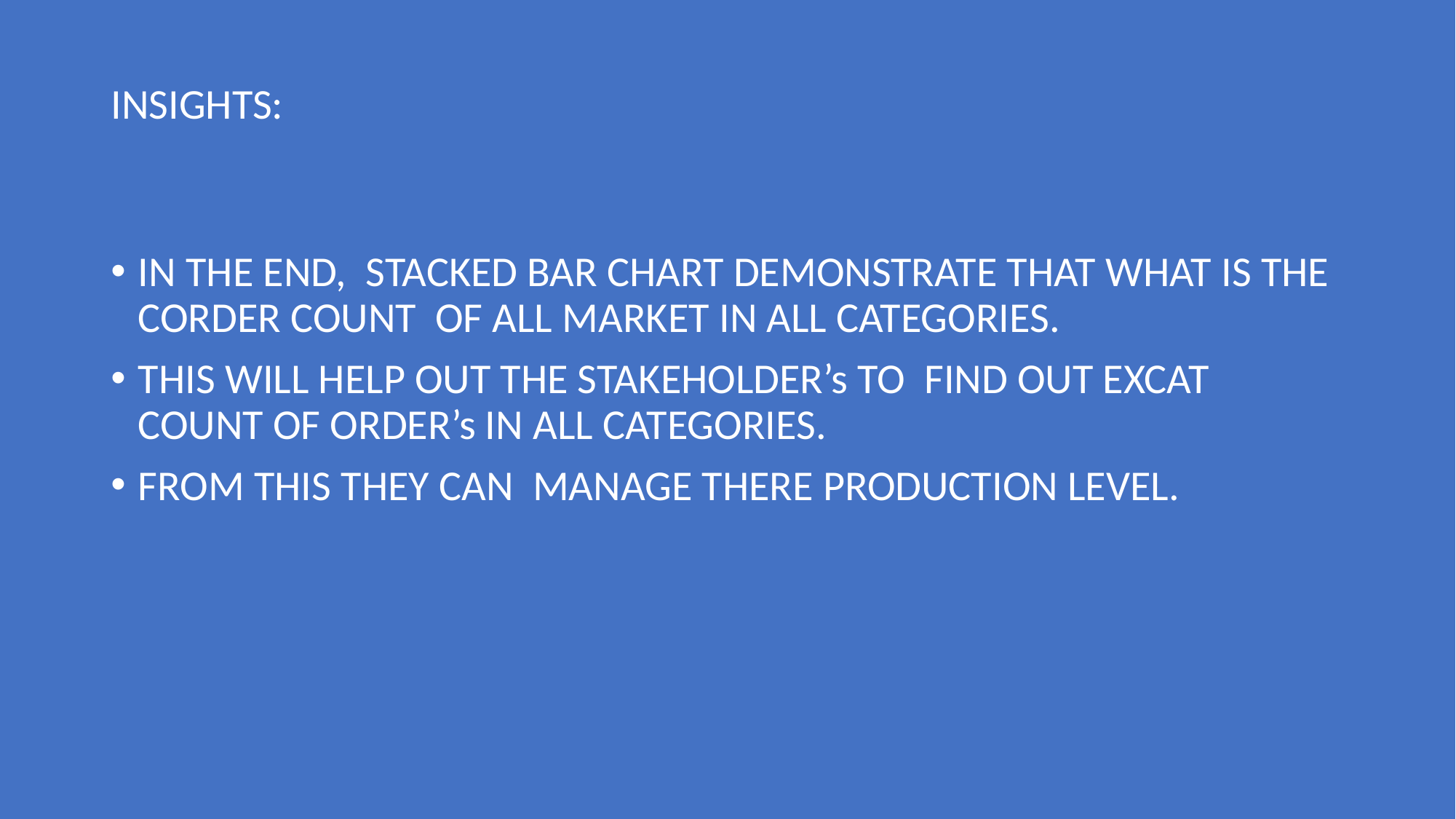

#
INSIGHTS:

IN THE END,  STACKED BAR CHART DEMONSTRATE THAT WHAT IS THE CORDER COUNT  OF ALL MARKET IN ALL CATEGORIES.
THIS WILL HELP OUT THE STAKEHOLDER’s TO  FIND OUT EXCAT COUNT OF ORDER’s IN ALL CATEGORIES.
FROM THIS THEY CAN  MANAGE THERE PRODUCTION LEVEL.